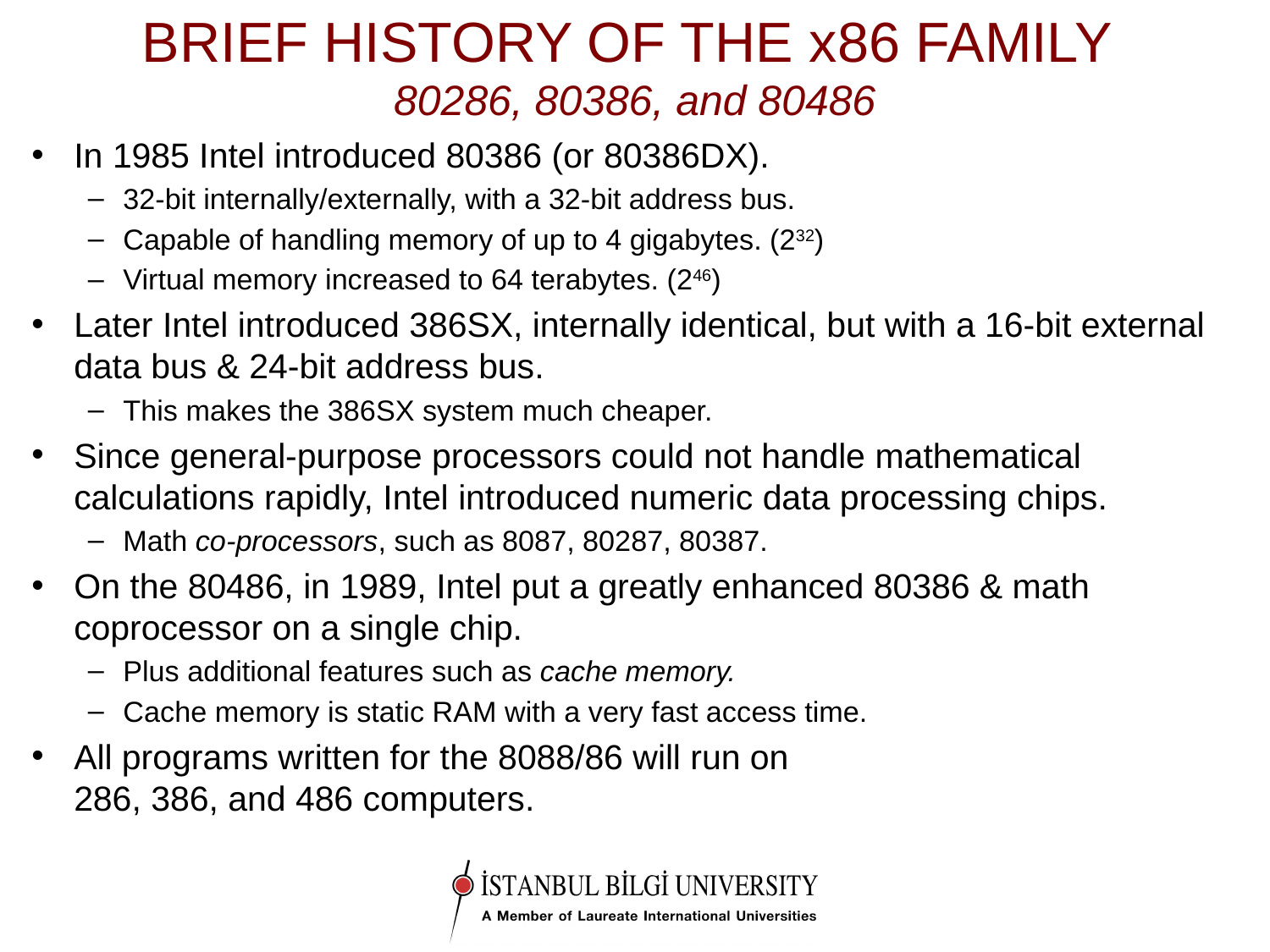

# BRIEF HISTORY OF THE x86 FAMILY 80286, 80386, and 80486
In 1985 Intel introduced 80386 (or 80386DX).
32-bit internally/externally, with a 32-bit address bus.
Capable of handling memory of up to 4 gigabytes. (232)
Virtual memory increased to 64 terabytes. (246)
Later Intel introduced 386SX, internally identical, but with a 16-bit external data bus & 24-bit address bus.
This makes the 386SX system much cheaper.
Since general-purpose processors could not handle mathematical calculations rapidly, Intel introduced numeric data processing chips.
Math co-processors, such as 8087, 80287, 80387.
On the 80486, in 1989, Intel put a greatly enhanced 80386 & math coprocessor on a single chip.
Plus additional features such as cache memory.
Cache memory is static RAM with a very fast access time.
All programs written for the 8088/86 will run on
286, 386, and 486 computers.